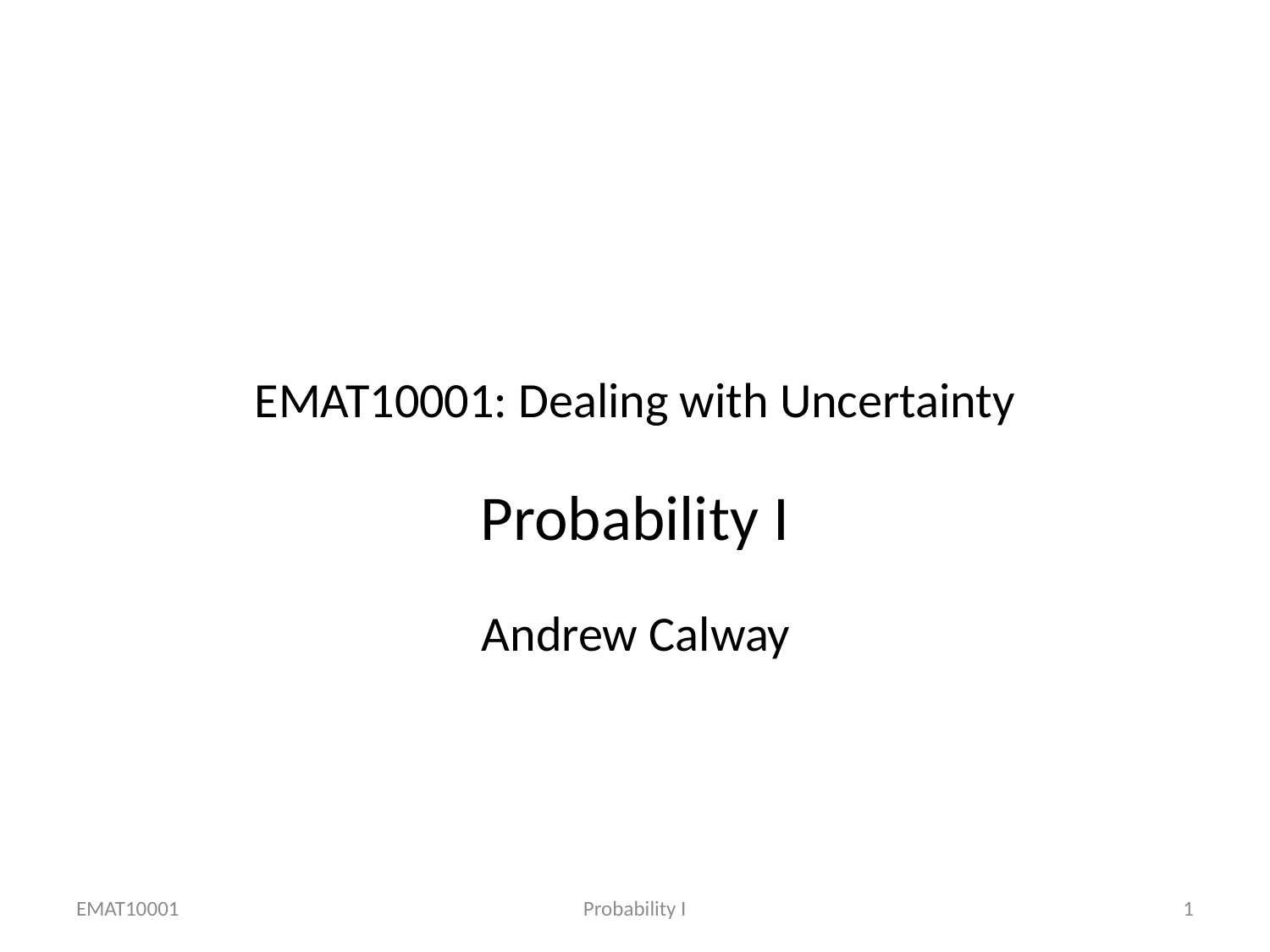

# EMAT10001: Dealing with Uncertainty
Probability I
Andrew Calway
EMAT10001
Probability I
1